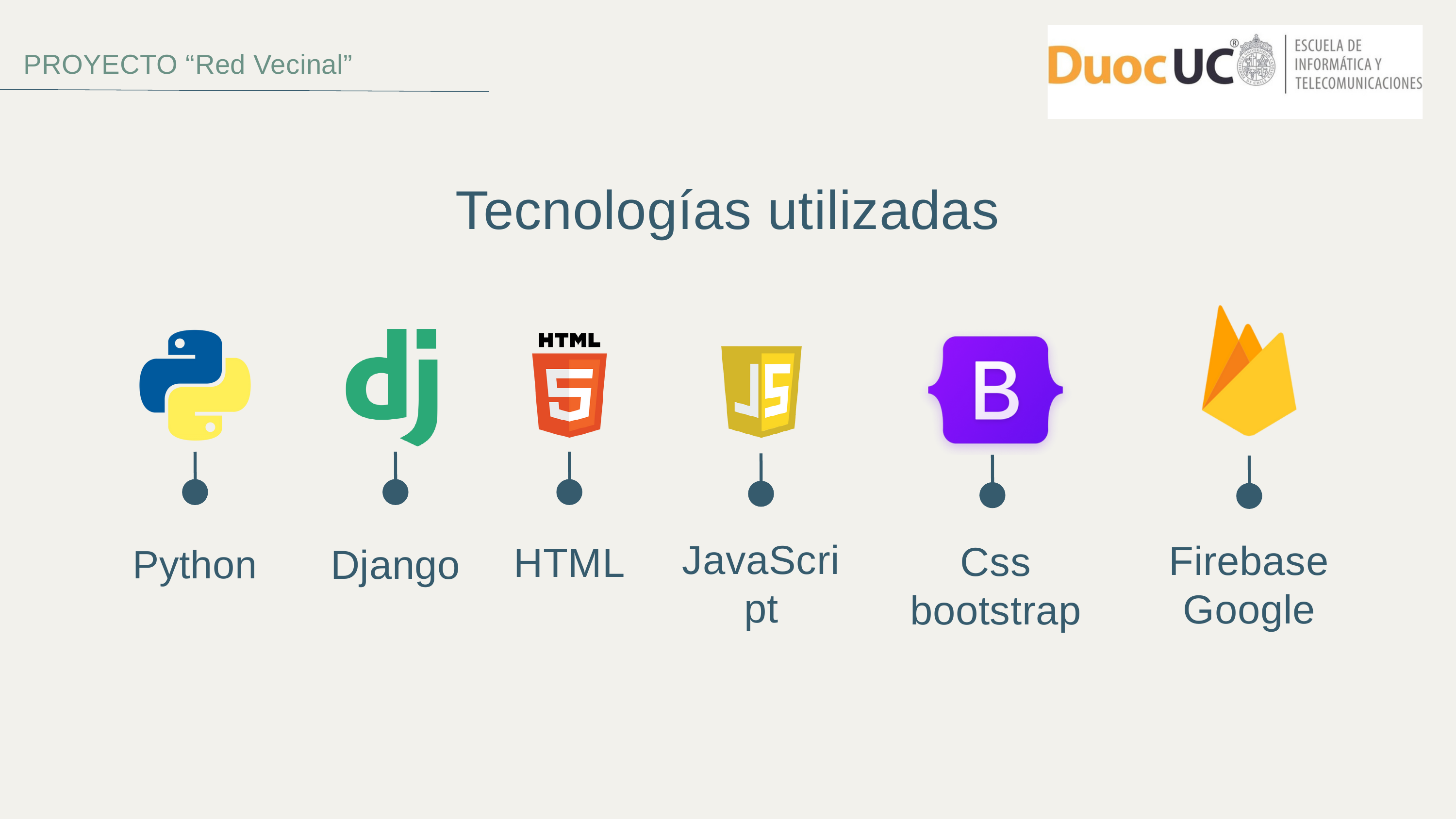

PROYECTO “Red Vecinal”

Tecnologías utilizadas

JavaScript
Firebase Google
Css bootstrap
HTML
Django
Python